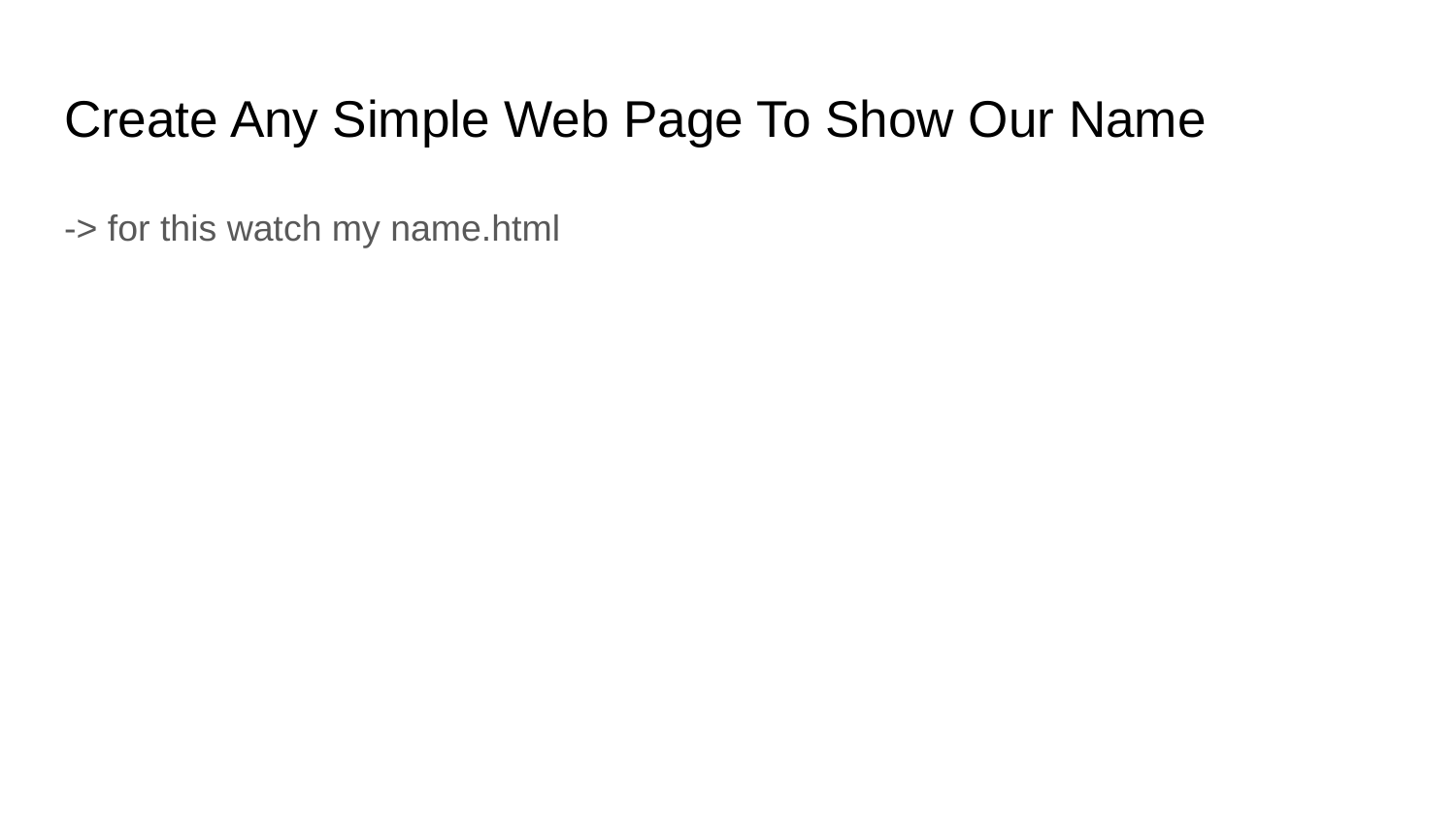

# Create Any Simple Web Page To Show Our Name
-> for this watch my name.html